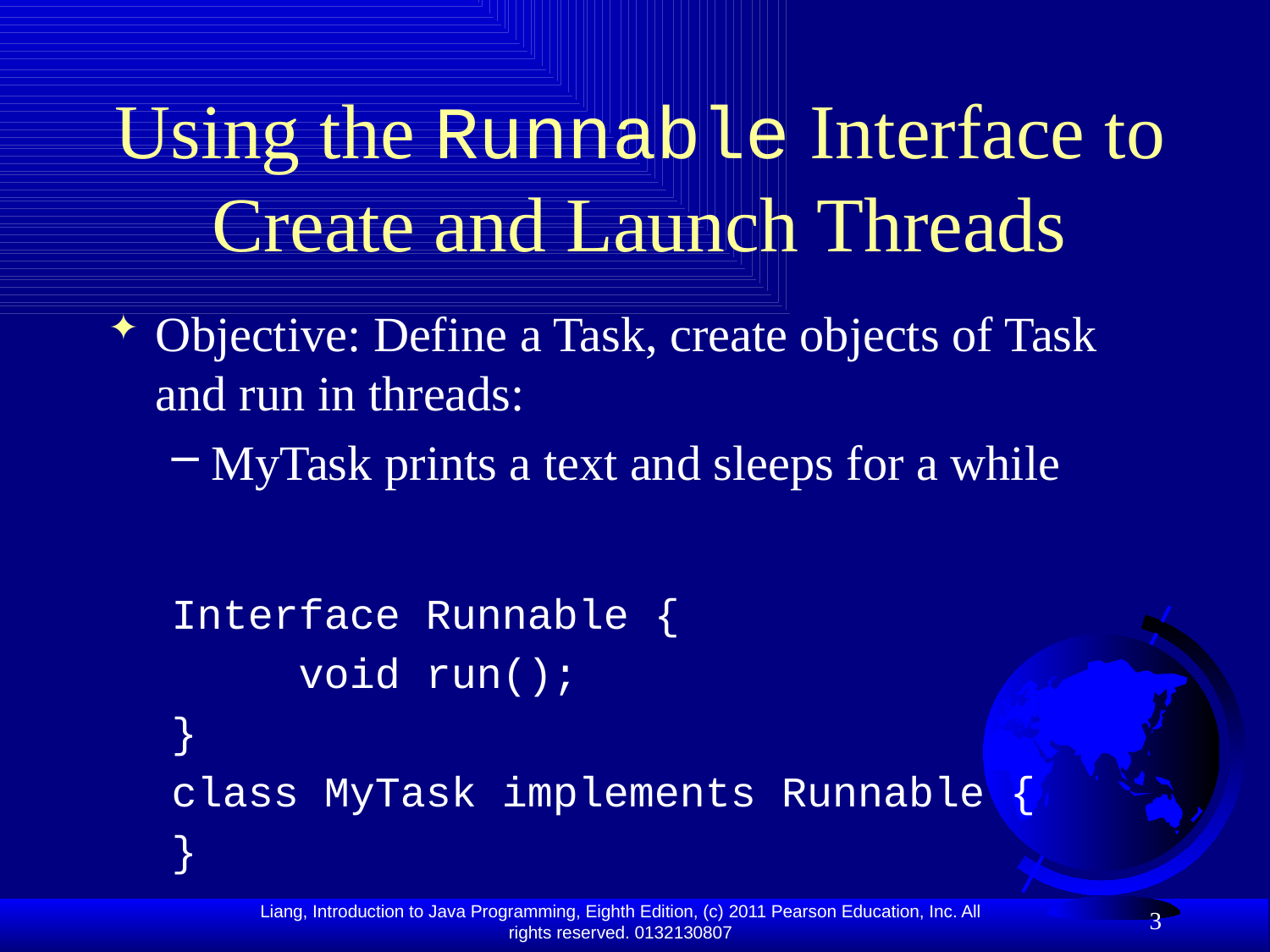

# Using the Runnable Interface to Create and Launch Threads
Objective: Define a Task, create objects of Task and run in threads:
MyTask prints a text and sleeps for a while

Interface Runnable {
	void run();
}
class MyTask implements Runnable {
}
3